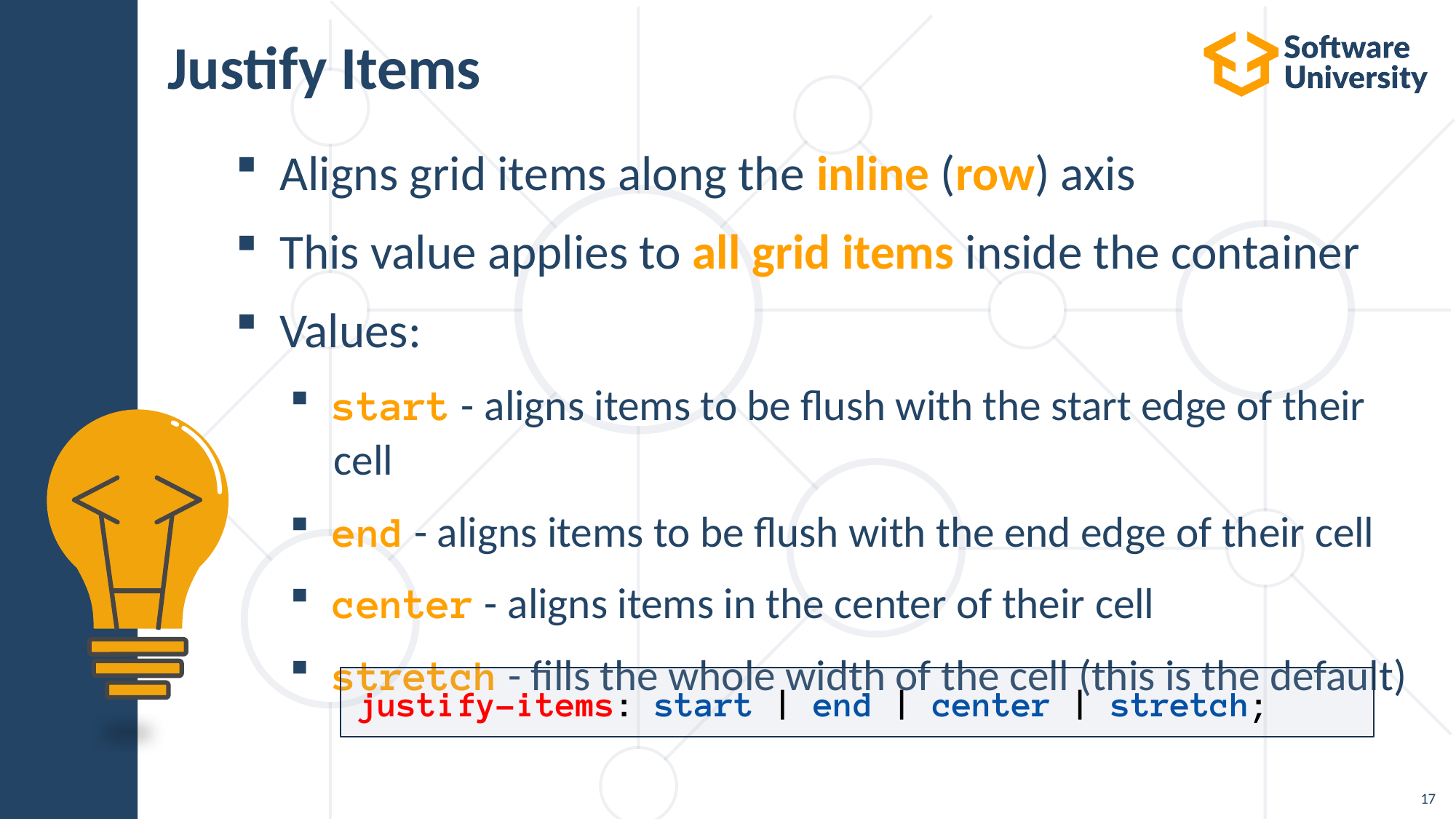

# Justify Items
Aligns grid items along the inline (row) axis
This value applies to all grid items inside the container
Values:
start - aligns items to be flush with the start edge of their cell
end - aligns items to be flush with the end edge of their cell
center - aligns items in the center of their cell
stretch - fills the whole width of the cell (this is the default)
justify-items: start | end | center | stretch;
17